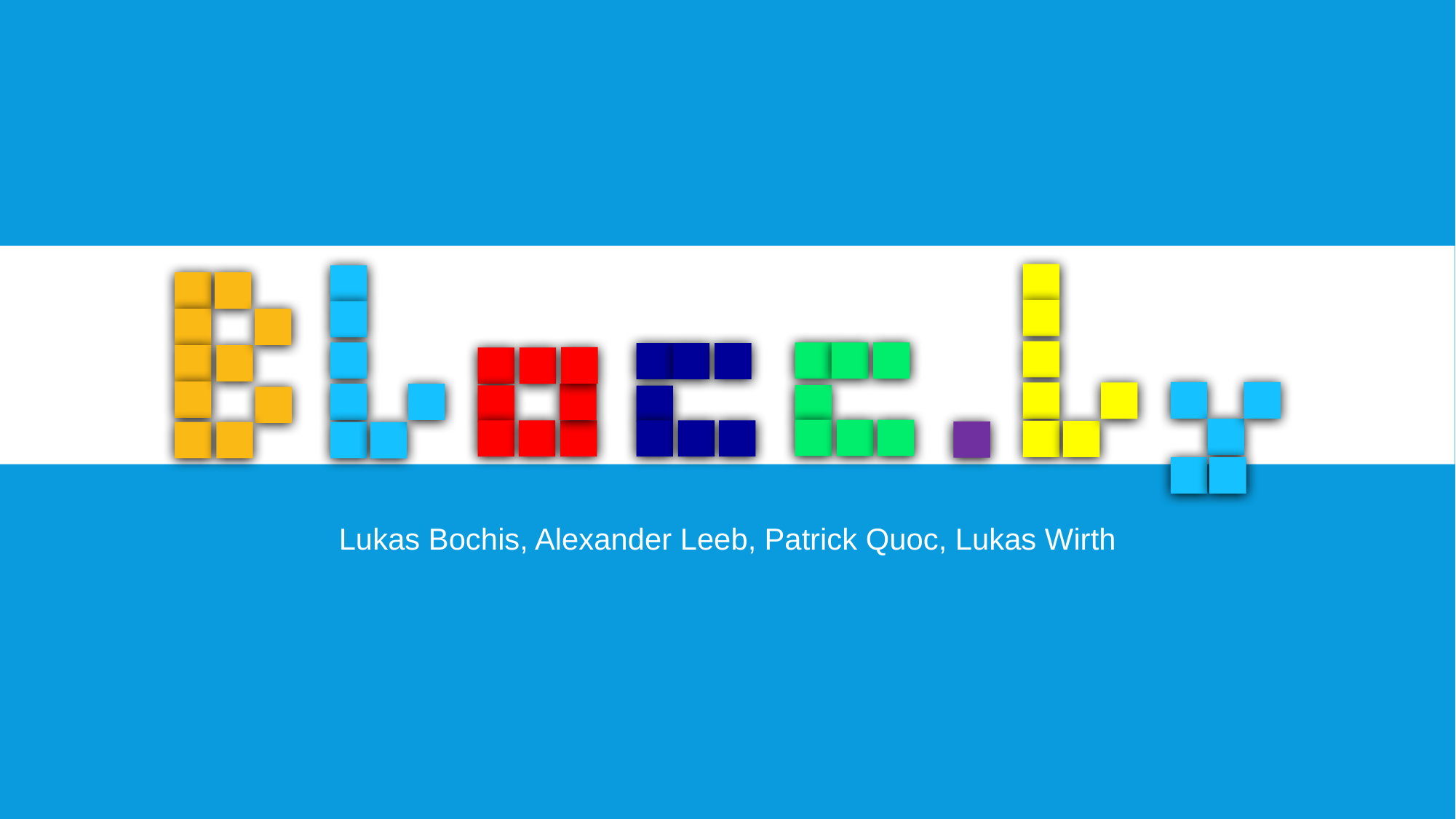

Lukas Bochis, Alexander Leeb, Patrick Quoc, Lukas Wirth